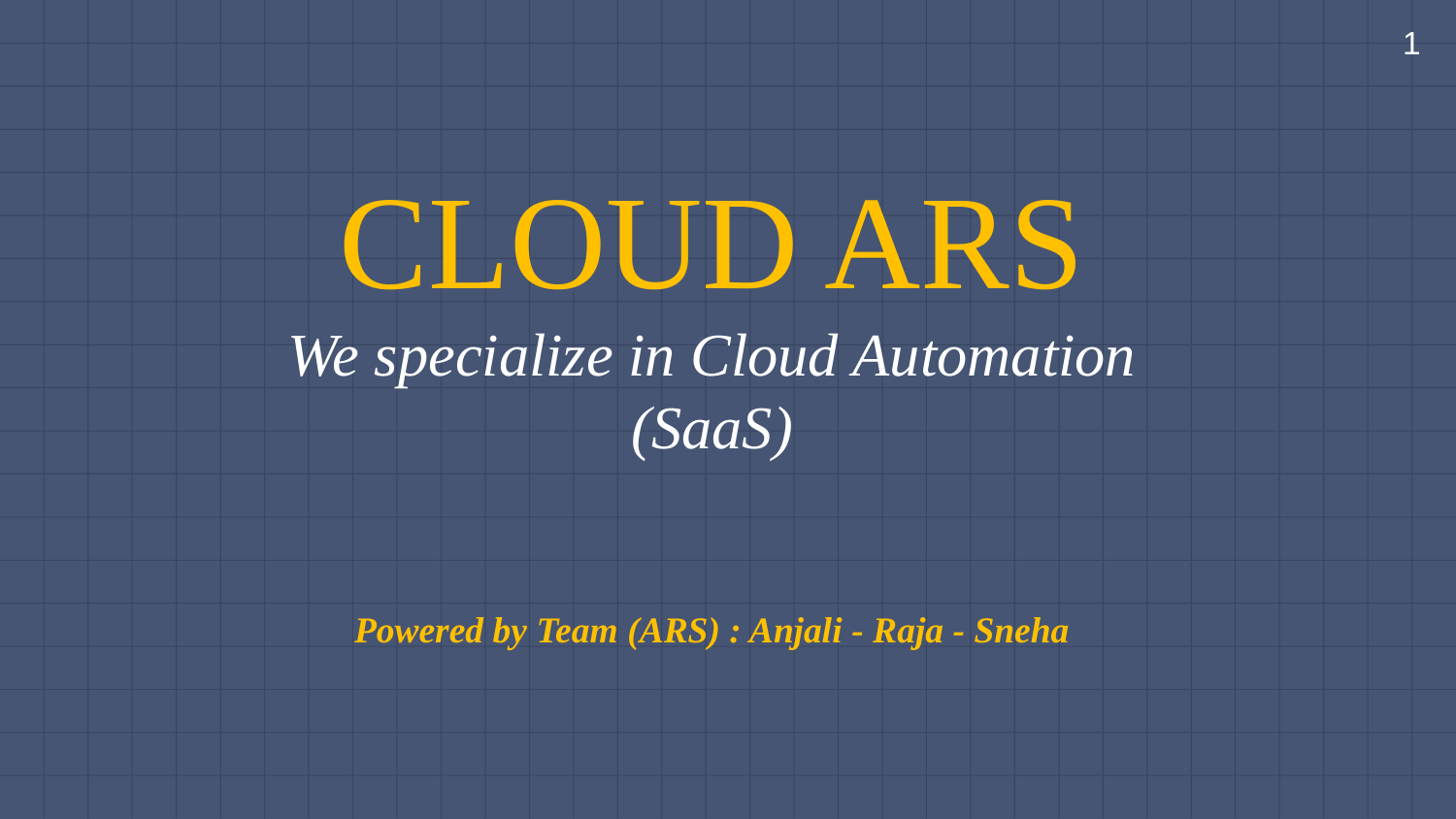

1
CLOUD ARS
We specialize in Cloud Automation (SaaS)
Powered by Team (ARS) : Anjali - Raja - Sneha